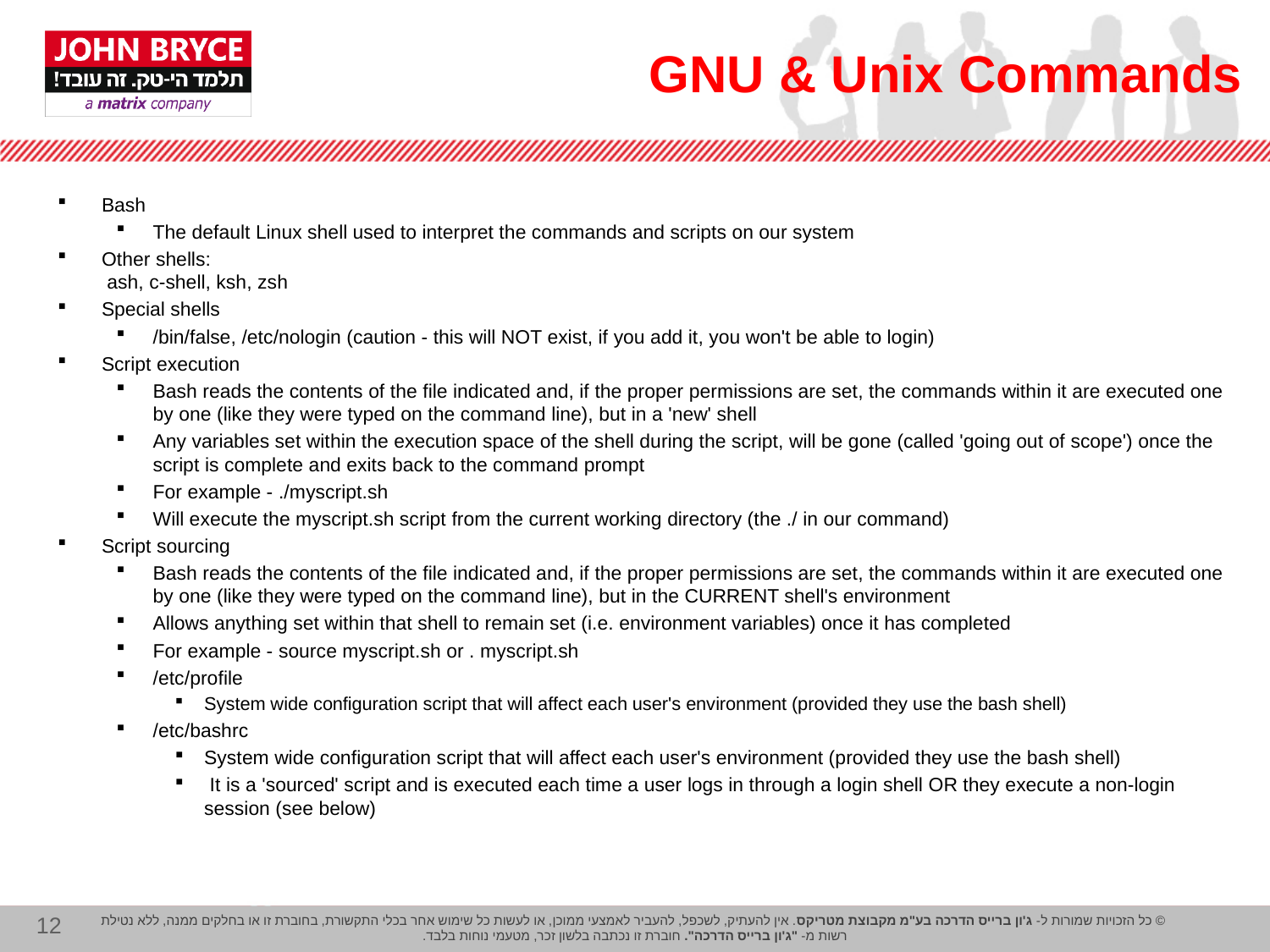

# GNU & Unix Commands
Bash
The default Linux shell used to interpret the commands and scripts on our system
Other shells:
 ash, c-shell, ksh, zsh
Special shells
/bin/false, /etc/nologin (caution - this will NOT exist, if you add it, you won't be able to login)
Script execution
Bash reads the contents of the file indicated and, if the proper permissions are set, the commands within it are executed one by one (like they were typed on the command line), but in a 'new' shell
Any variables set within the execution space of the shell during the script, will be gone (called 'going out of scope') once the script is complete and exits back to the command prompt
For example - ./myscript.sh
Will execute the myscript.sh script from the current working directory (the ./ in our command)
Script sourcing
Bash reads the contents of the file indicated and, if the proper permissions are set, the commands within it are executed one by one (like they were typed on the command line), but in the CURRENT shell's environment
Allows anything set within that shell to remain set (i.e. environment variables) once it has completed
For example - source myscript.sh or . myscript.sh
/etc/profile
System wide configuration script that will affect each user's environment (provided they use the bash shell)
/etc/bashrc
System wide configuration script that will affect each user's environment (provided they use the bash shell)
 It is a 'sourced' script and is executed each time a user logs in through a login shell OR they execute a non-login session (see below)